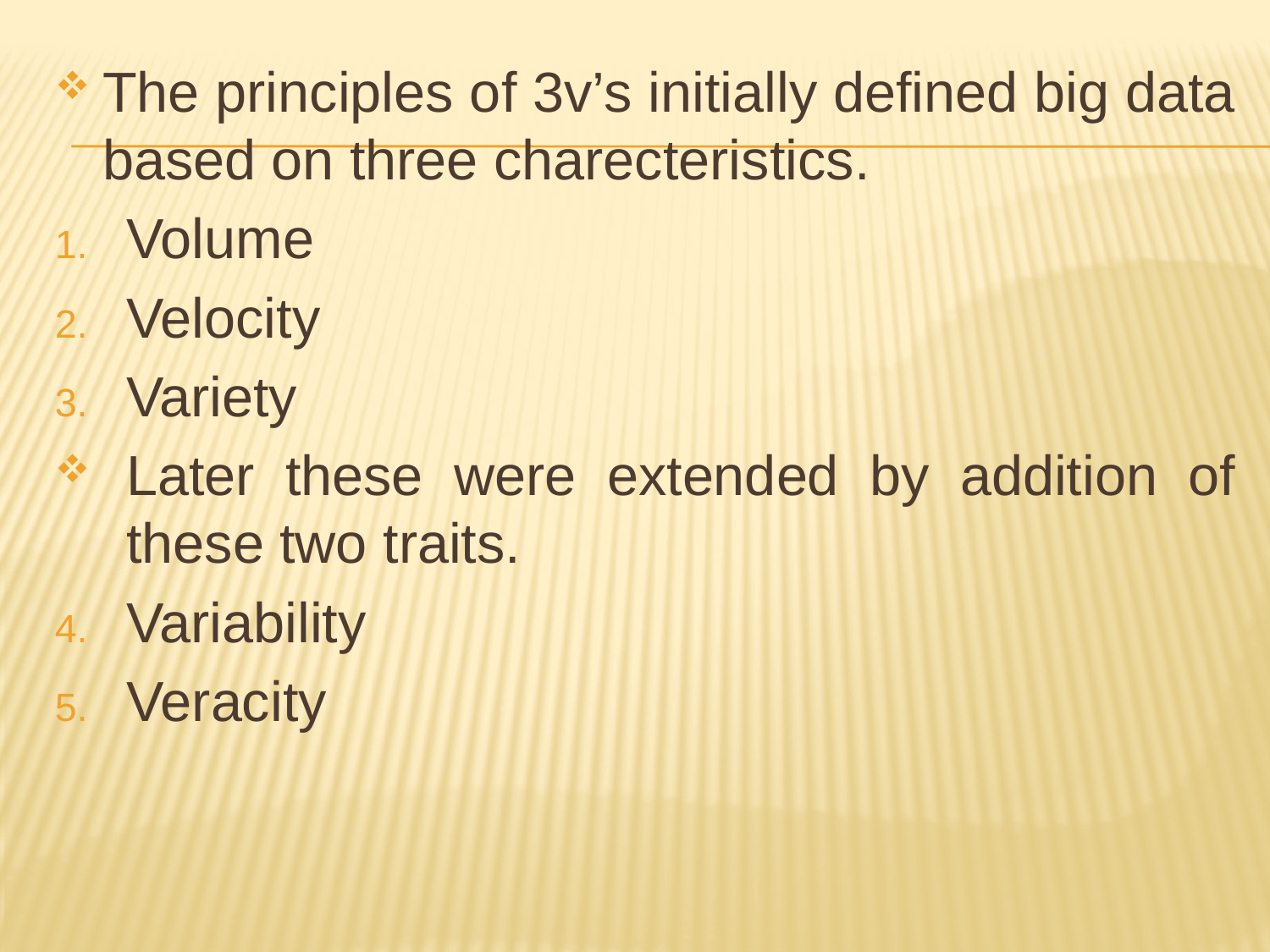

The principles of 3v’s initially defined big data based on three charecteristics.
Volume
Velocity
Variety
Later these were extended by addition of these two traits.
Variability
Veracity